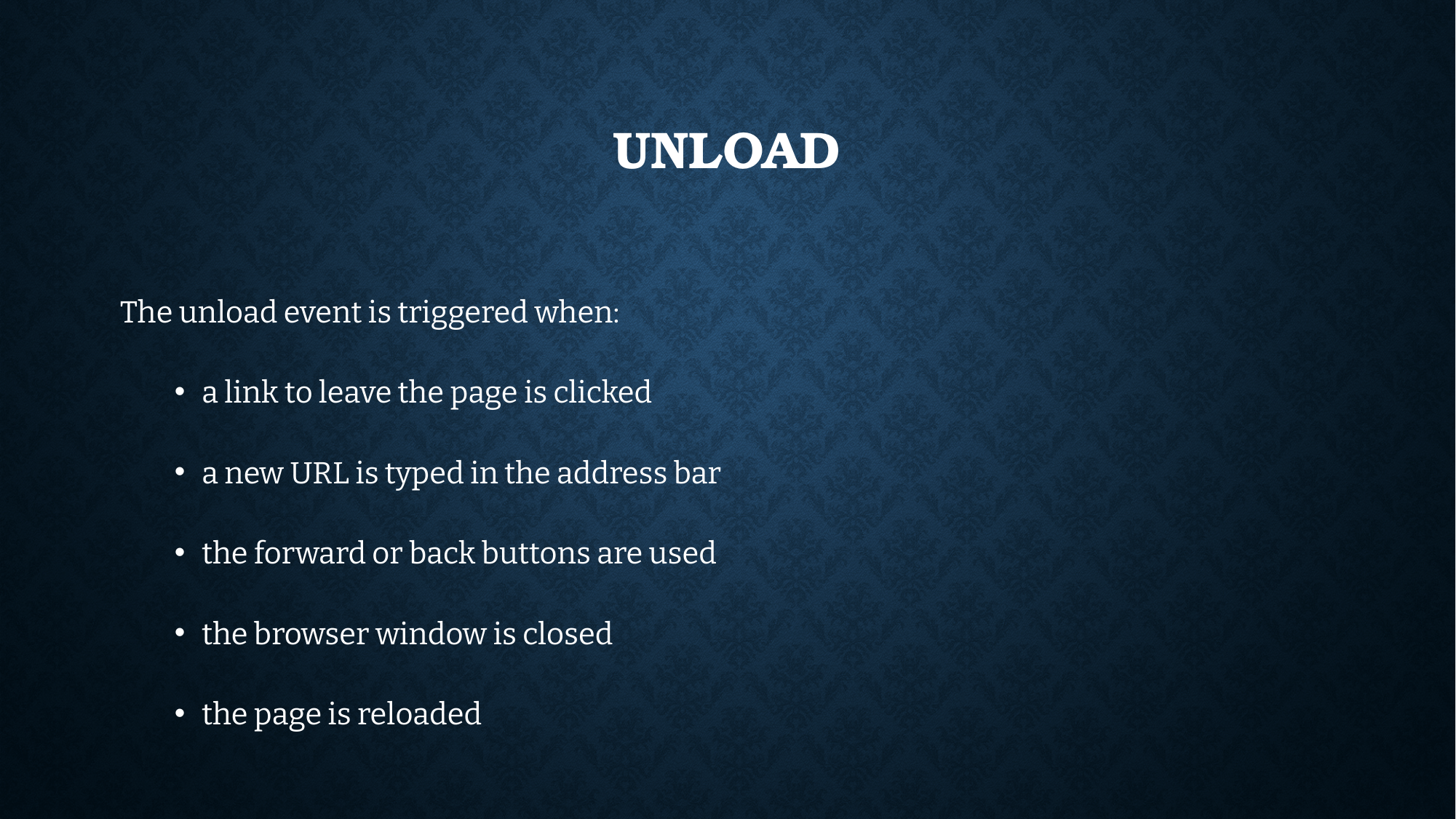

# unload
The unload event is triggered when:
a link to leave the page is clicked
a new URL is typed in the address bar
the forward or back buttons are used
the browser window is closed
the page is reloaded